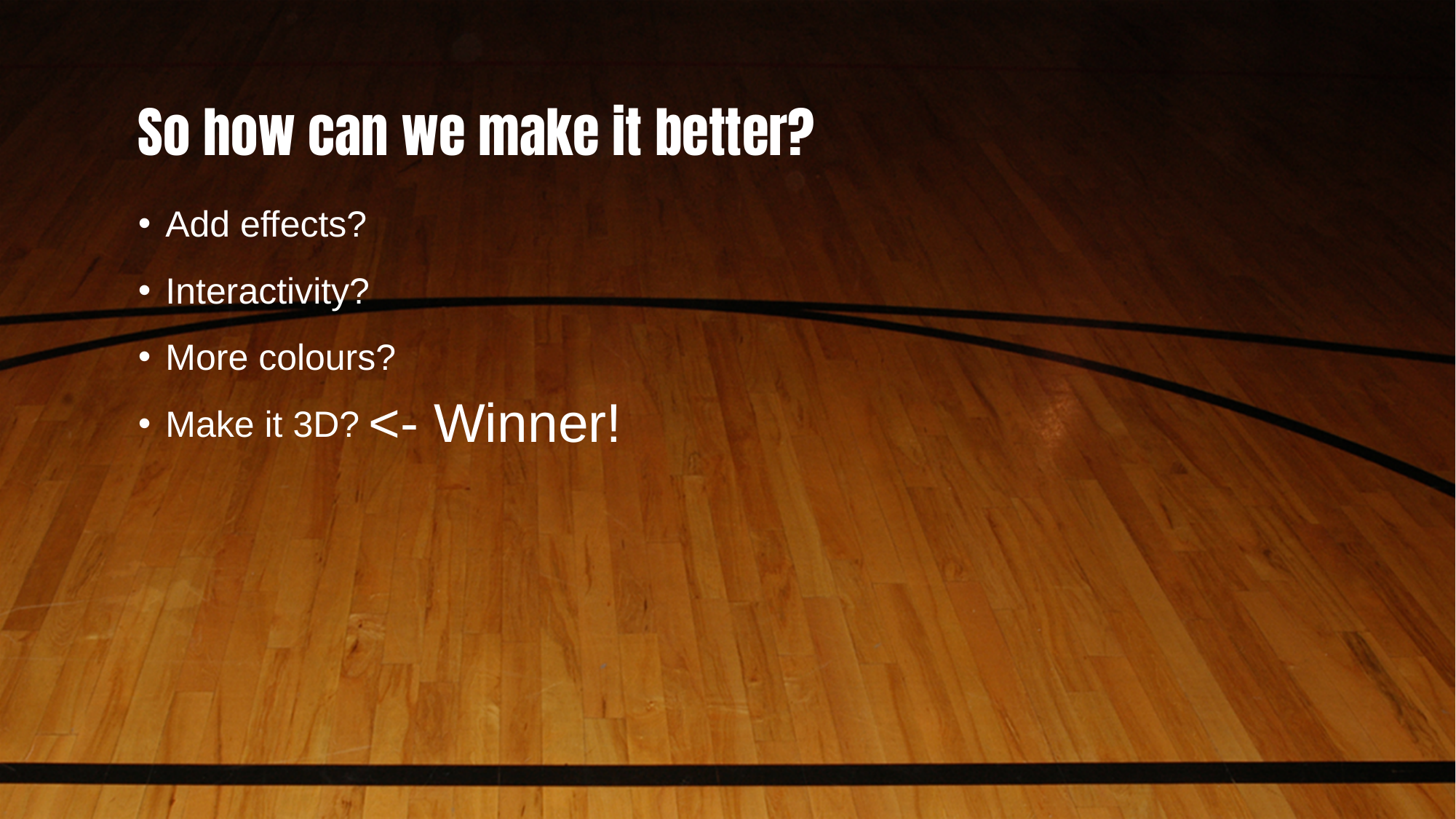

# So how can we make it better?
Add effects?
Interactivity?
More colours?
Make it 3D?

<- Winner!